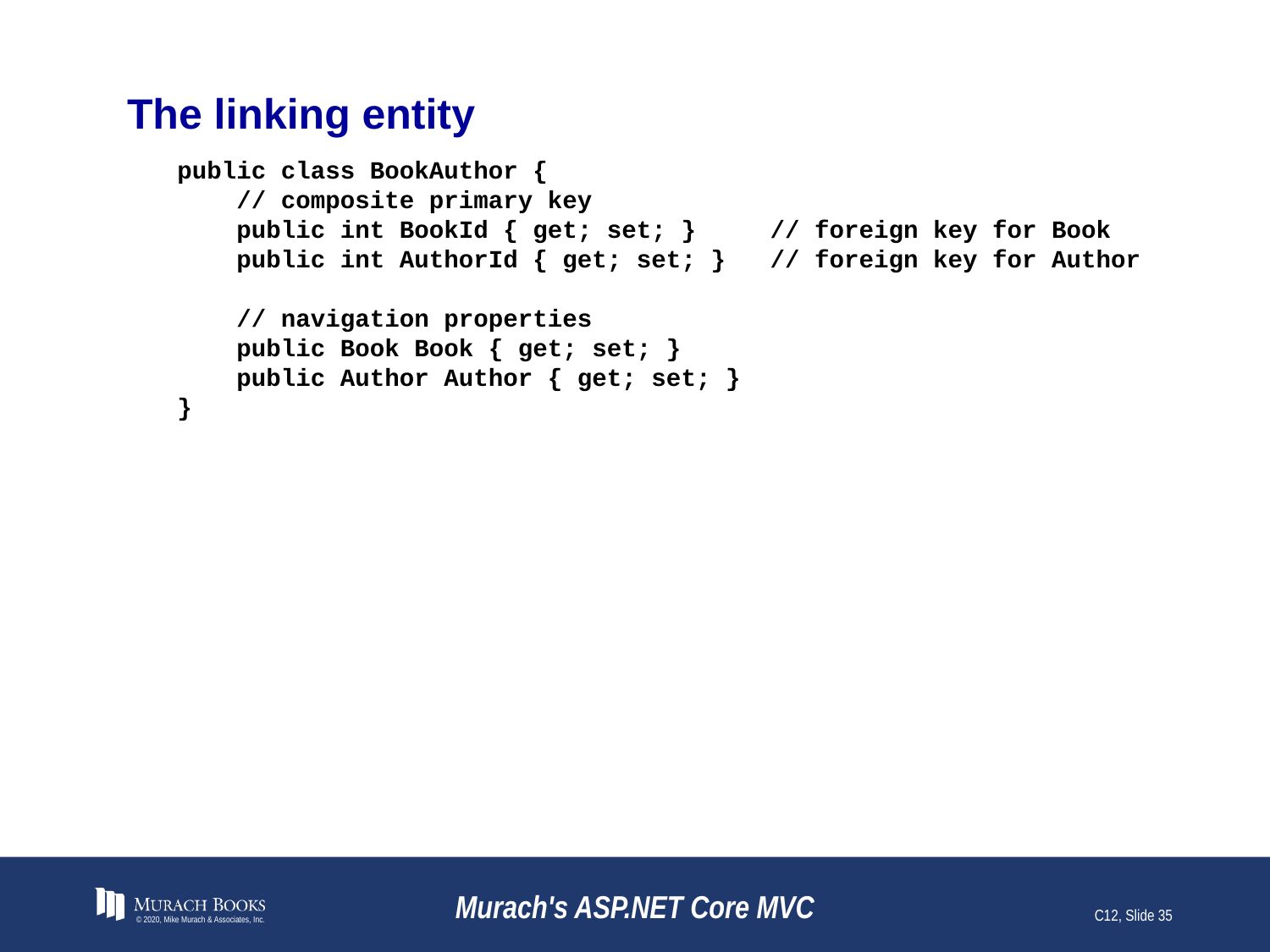

# The linking entity
public class BookAuthor {
    // composite primary key
    public int BookId { get; set; }     // foreign key for Book
    public int AuthorId { get; set; }   // foreign key for Author

    // navigation properties
    public Book Book { get; set; }
    public Author Author { get; set; }
}

© 2020, Mike Murach & Associates, Inc.
Murach's ASP.NET Core MVC

C12, Slide 35